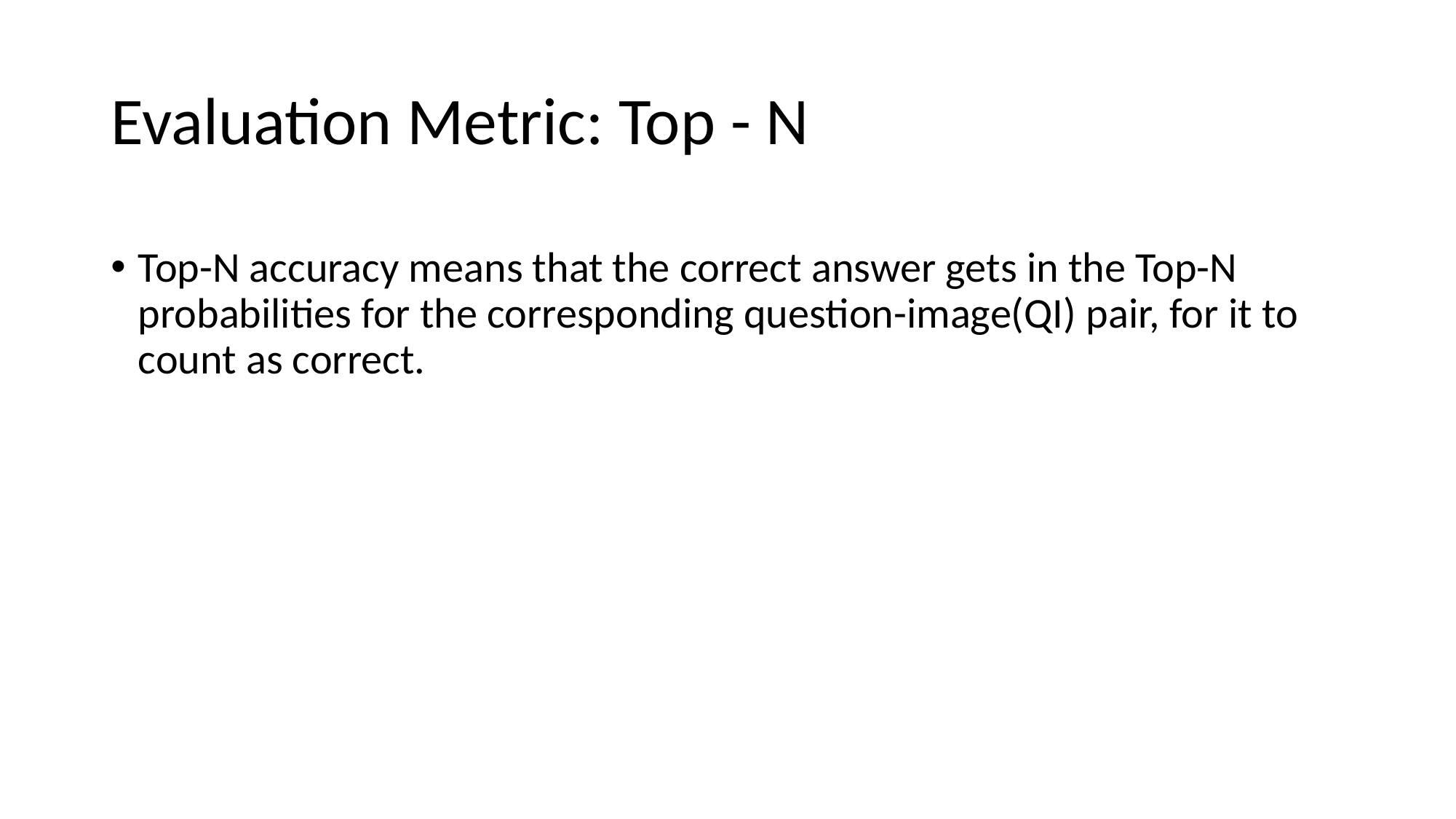

# Evaluation Metric: Top - N
Top-N accuracy means that the correct answer gets in the Top-N probabilities for the corresponding question-image(QI) pair, for it to count as correct.